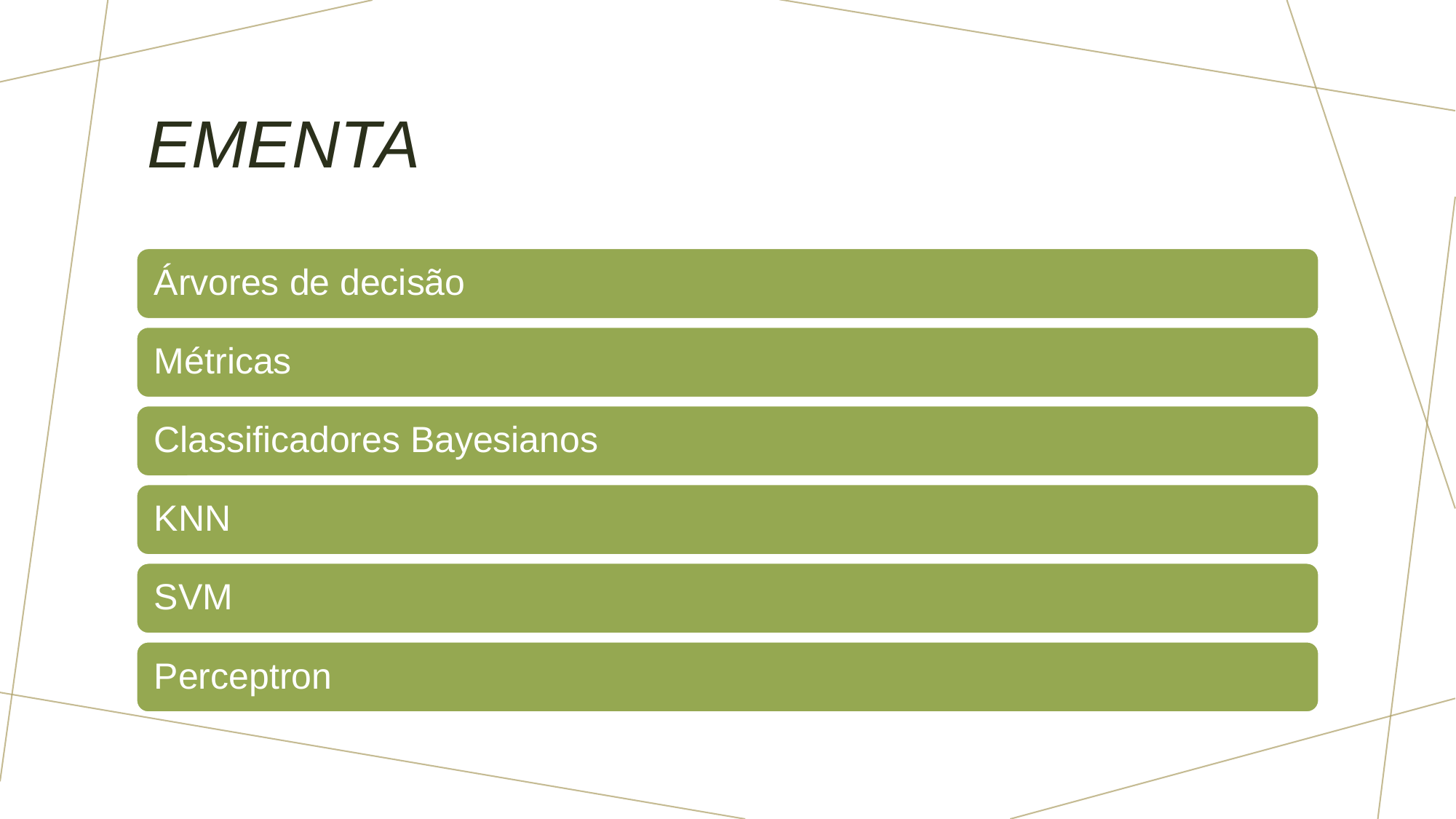

# Ementa
Árvores de decisão
Métricas
Classificadores Bayesianos
KNN
SVM
Perceptron